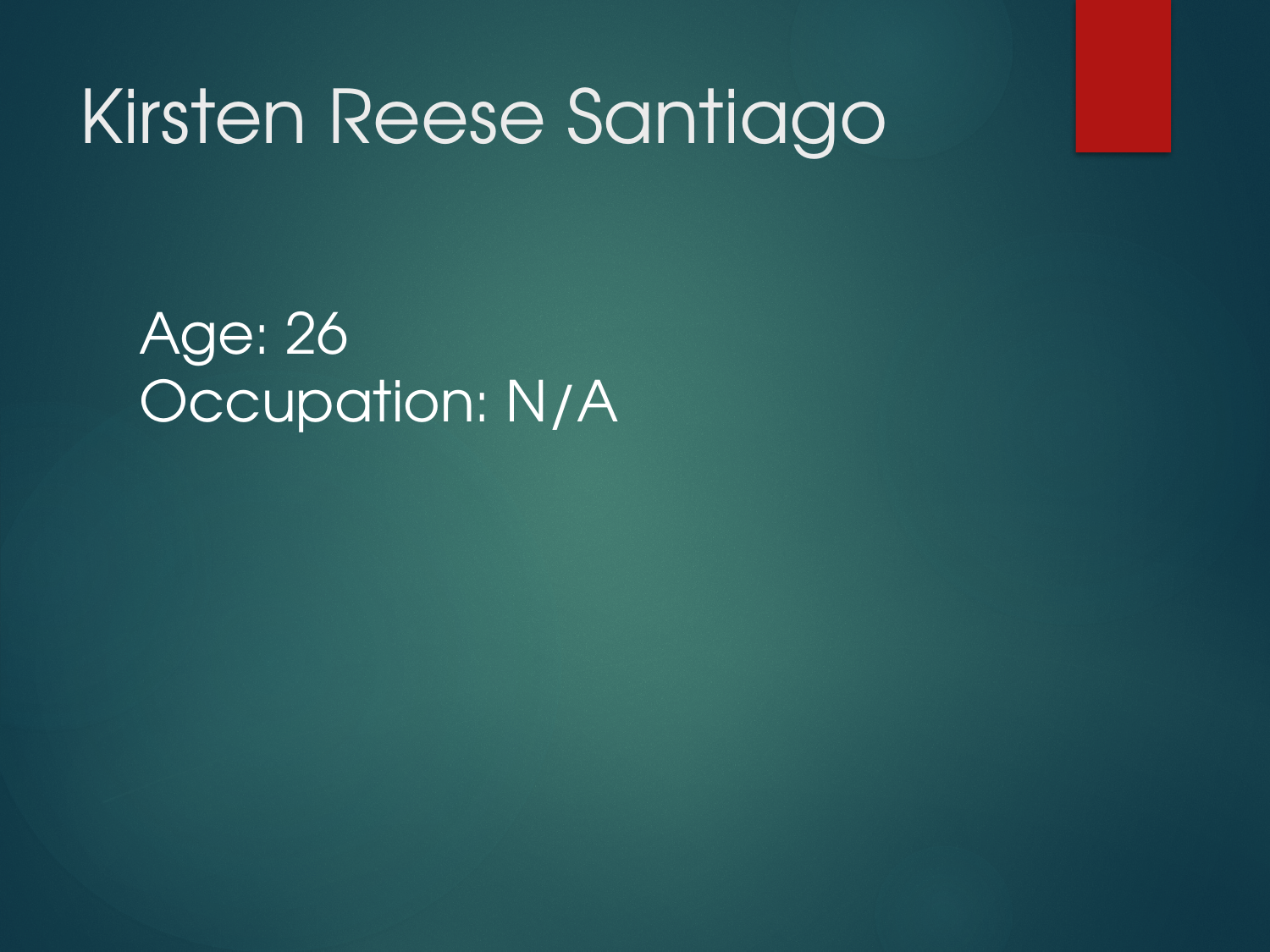

# Kirsten Reese Santiago

Age: 26
Occupation: N/A